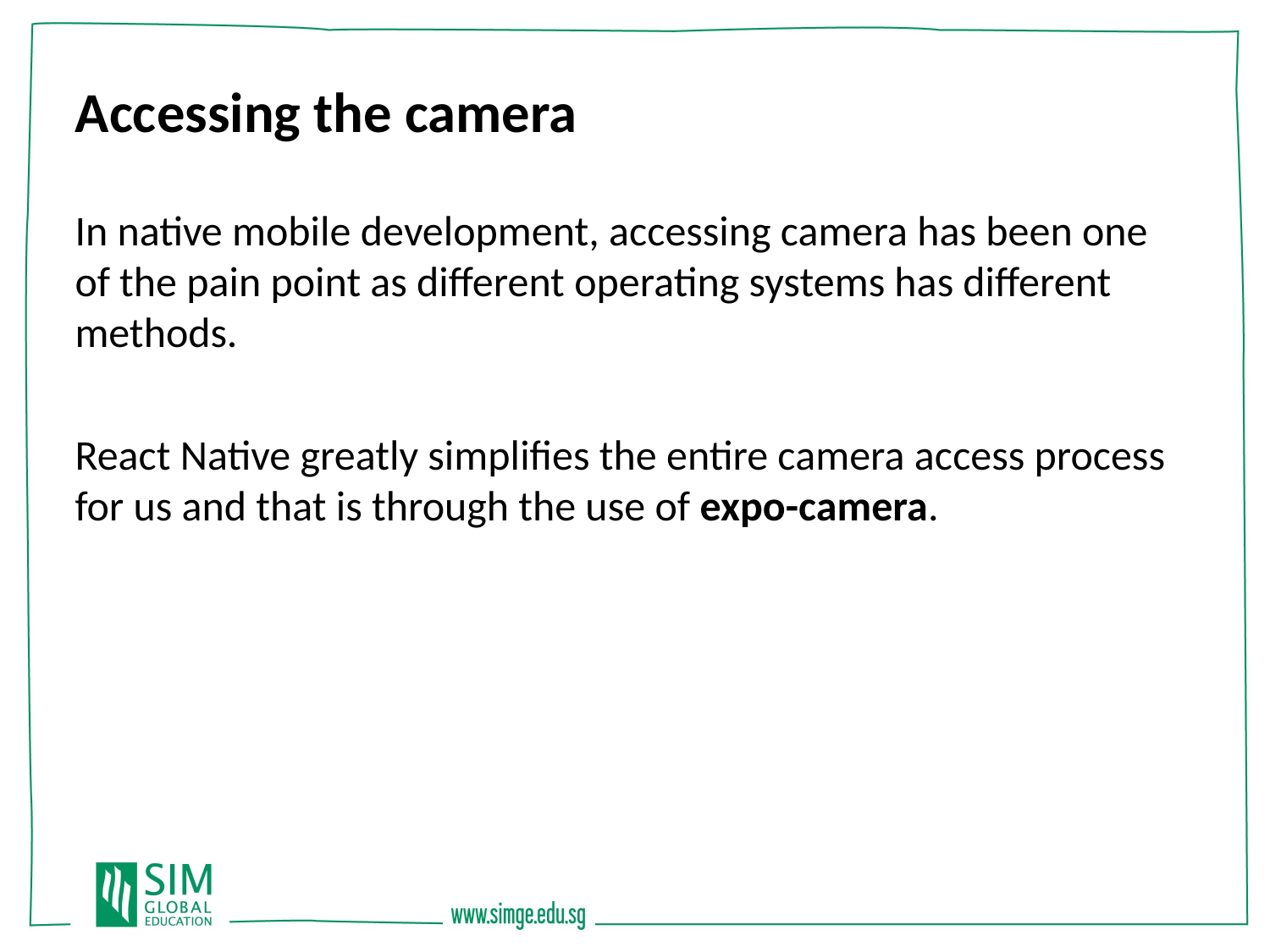

Accessing the camera
In native mobile development, accessing camera has been one of the pain point as different operating systems has different methods.

React Native greatly simplifies the entire camera access process for us and that is through the use of expo-camera.